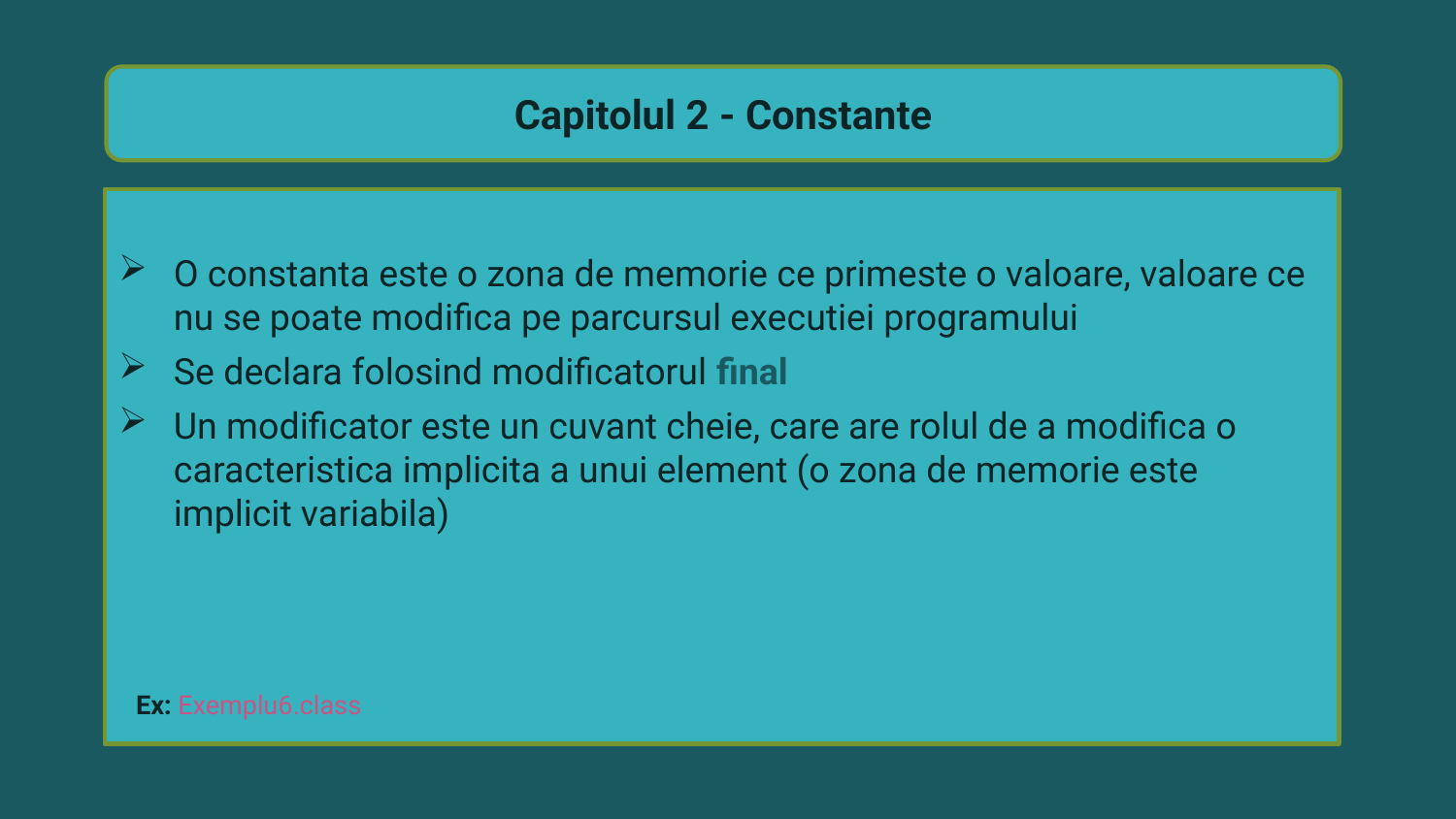

Capitolul 2 - Constante

O constanta este o zona de memorie ce primeste o valoare, valoare ce nu se poate modifica pe parcursul executiei programului
Se declara folosind modificatorul final
Un modificator este un cuvant cheie, care are rolul de a modifica o caracteristica implicita a unui element (o zona de memorie este implicit variabila)

Ex: Exemplu6.class